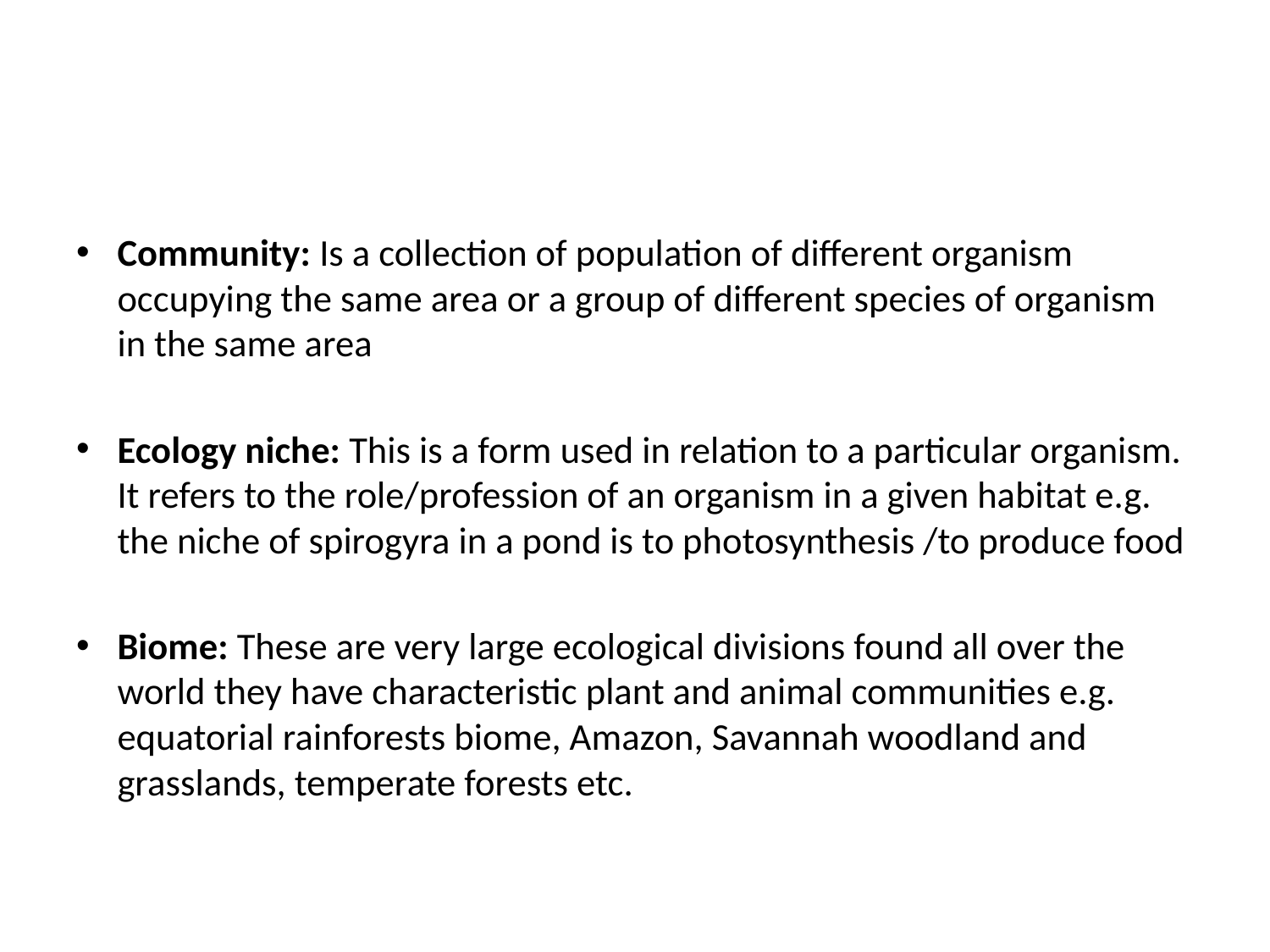

#
Community: Is a collection of population of different organism occupying the same area or a group of different species of organism in the same area

Ecology niche: This is a form used in relation to a particular organism. It refers to the role/profession of an organism in a given habitat e.g. the niche of spirogyra in a pond is to photosynthesis /to produce food

Biome: These are very large ecological divisions found all over the world they have characteristic plant and animal communities e.g. equatorial rainforests biome, Amazon, Savannah woodland and grasslands, temperate forests etc.